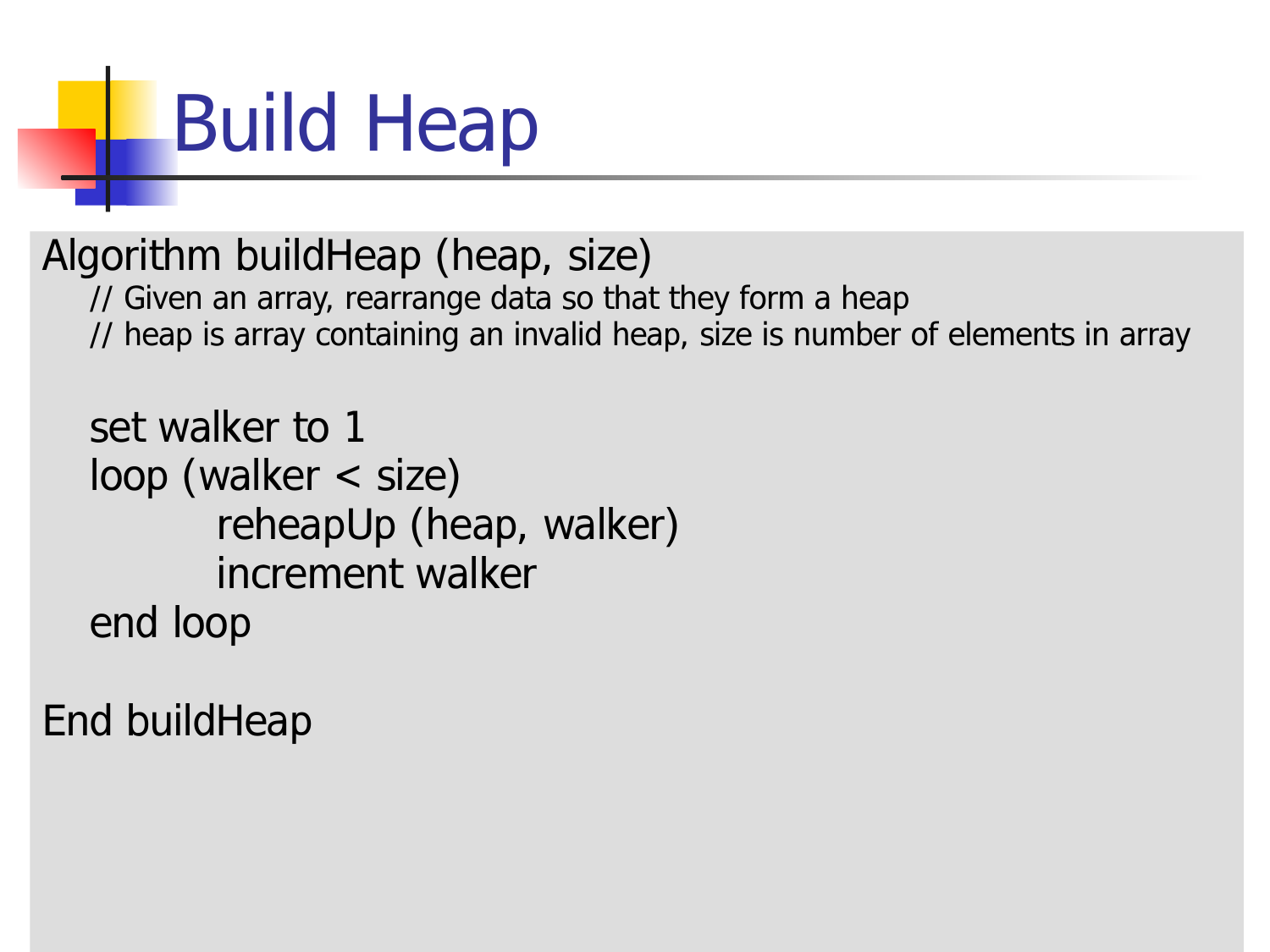

# Build Heap
Algorithm buildHeap (heap, size)
	// Given an array, rearrange data so that they form a heap
	// heap is array containing an invalid heap, size is number of elements in array

	set walker to 1
	loop (walker < size)
		reheapUp (heap, walker)
		increment walker
	end loop

End buildHeap
96